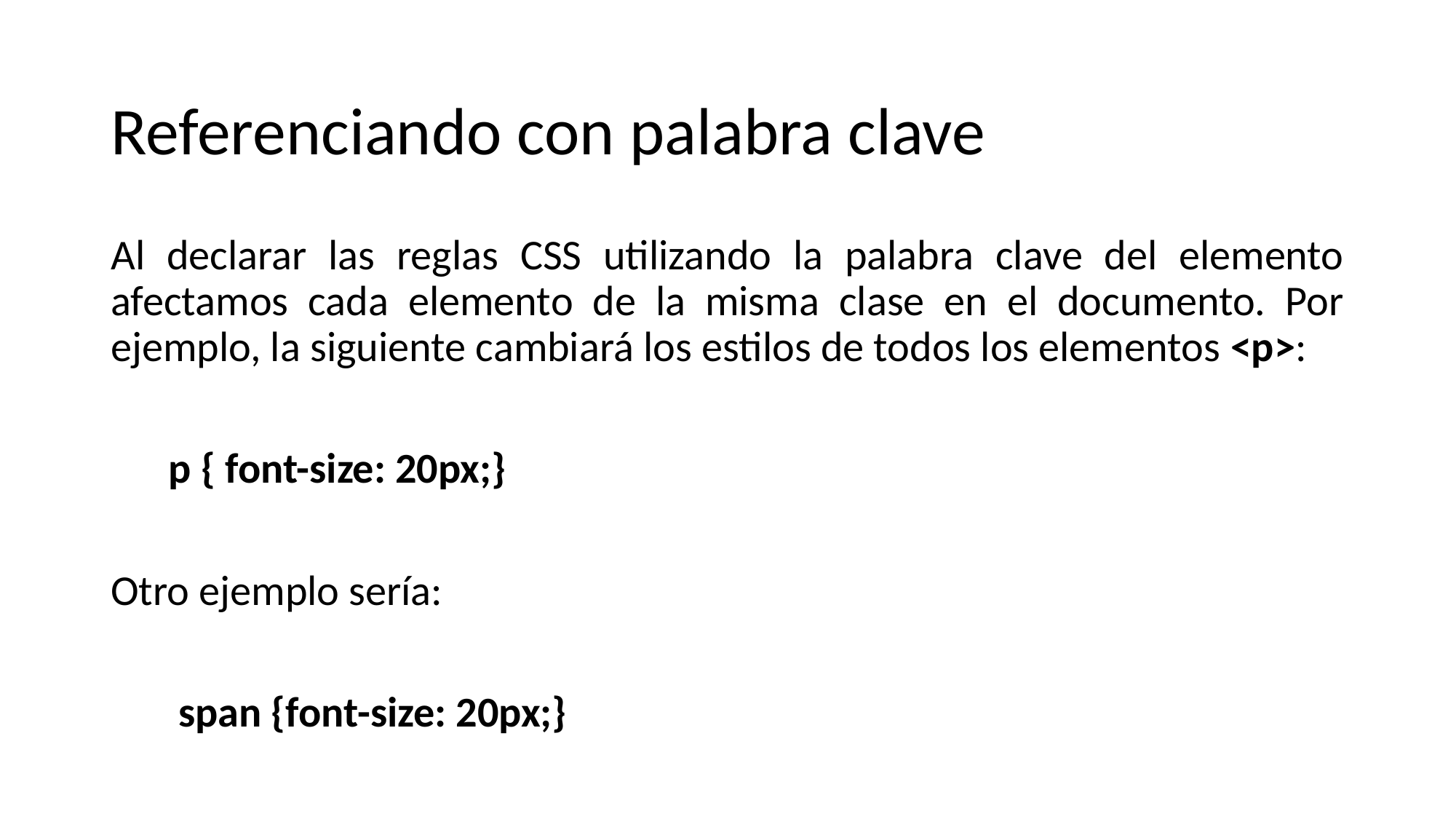

# Referenciando con palabra clave
Al declarar las reglas CSS utilizando la palabra clave del elemento afectamos cada elemento de la misma clase en el documento. Por ejemplo, la siguiente cambiará los estilos de todos los elementos <p>:

      p { font-size: 20px;}

Otro ejemplo sería:

       span {font-size: 20px;}